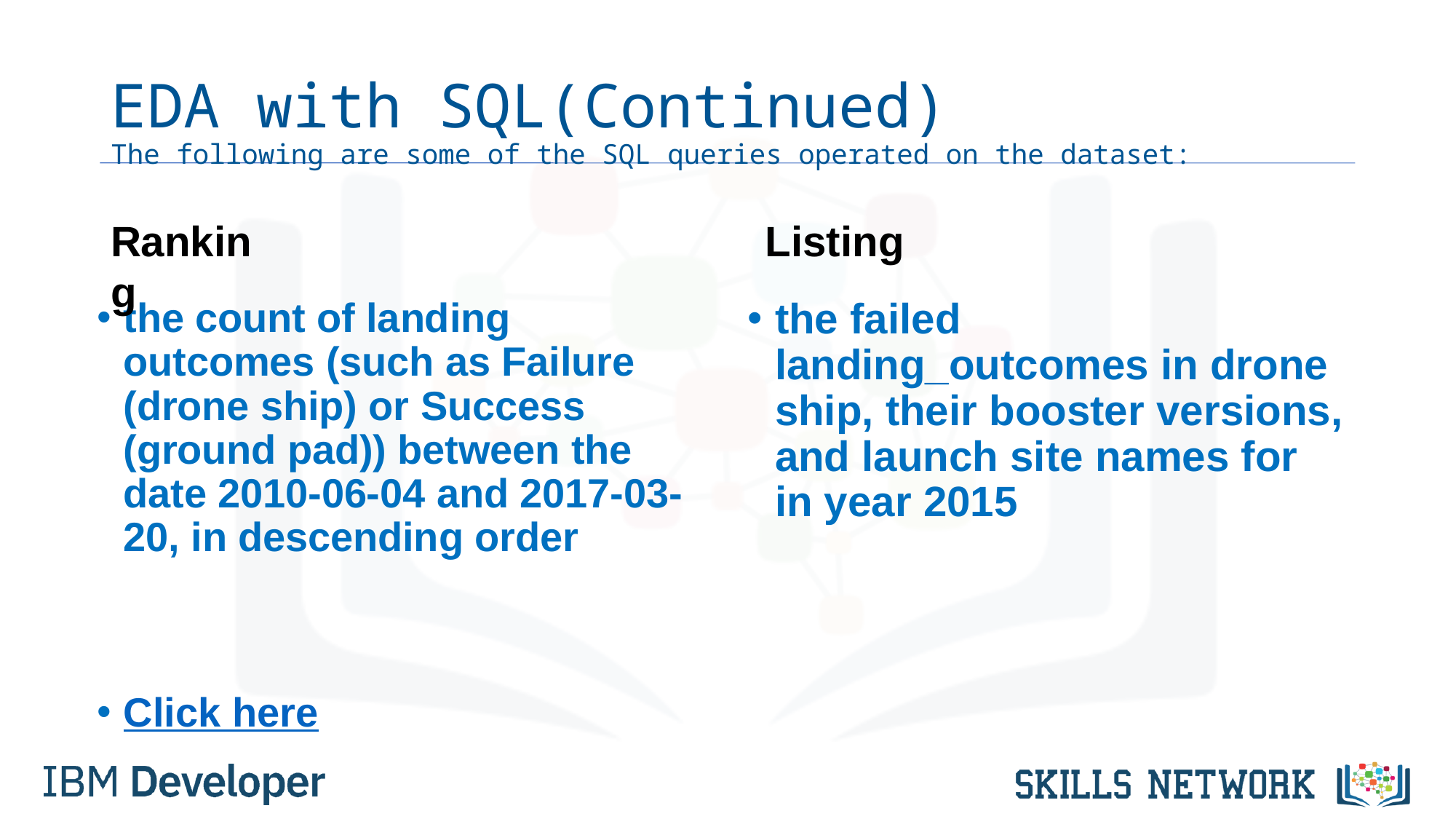

# EDA with SQL(Continued) The following are some of the SQL queries operated on the dataset:
Ranking
Listing
the count of landing outcomes (such as Failure (drone ship) or Success (ground pad)) between the date 2010-06-04 and 2017-03-20, in descending order

Click here

the failed landing_outcomes in drone ship, their booster versions, and launch site names for in year 2015